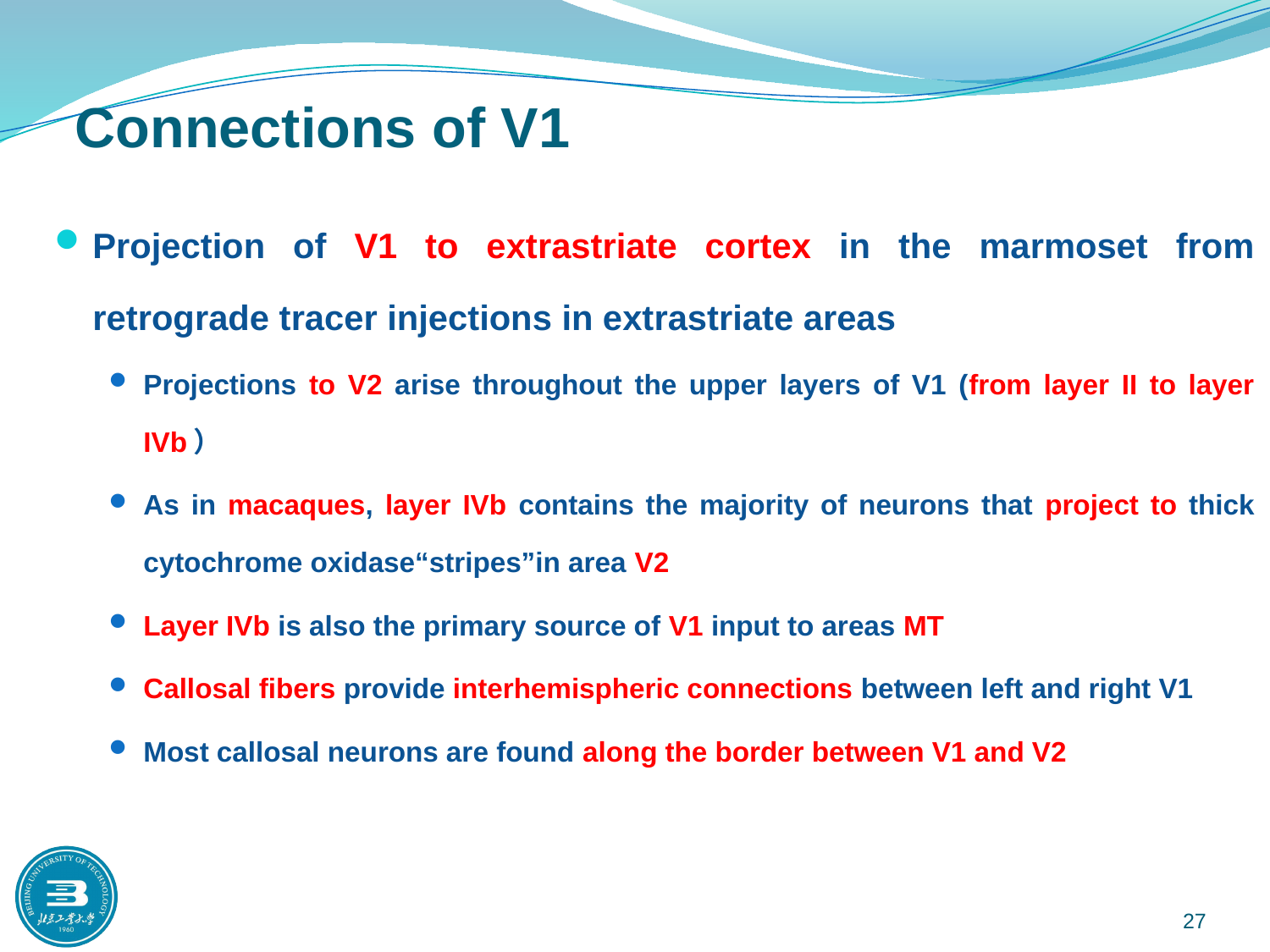

# Connections of V1
Projection of V1 to extrastriate cortex in the marmoset from retrograde tracer injections in extrastriate areas
Projections to V2 arise throughout the upper layers of V1 (from layer II to layer IVb）
As in macaques, layer IVb contains the majority of neurons that project to thick cytochrome oxidase“stripes”in area V2
Layer IVb is also the primary source of V1 input to areas MT
Callosal fibers provide interhemispheric connections between left and right V1
Most callosal neurons are found along the border between V1 and V2
 27